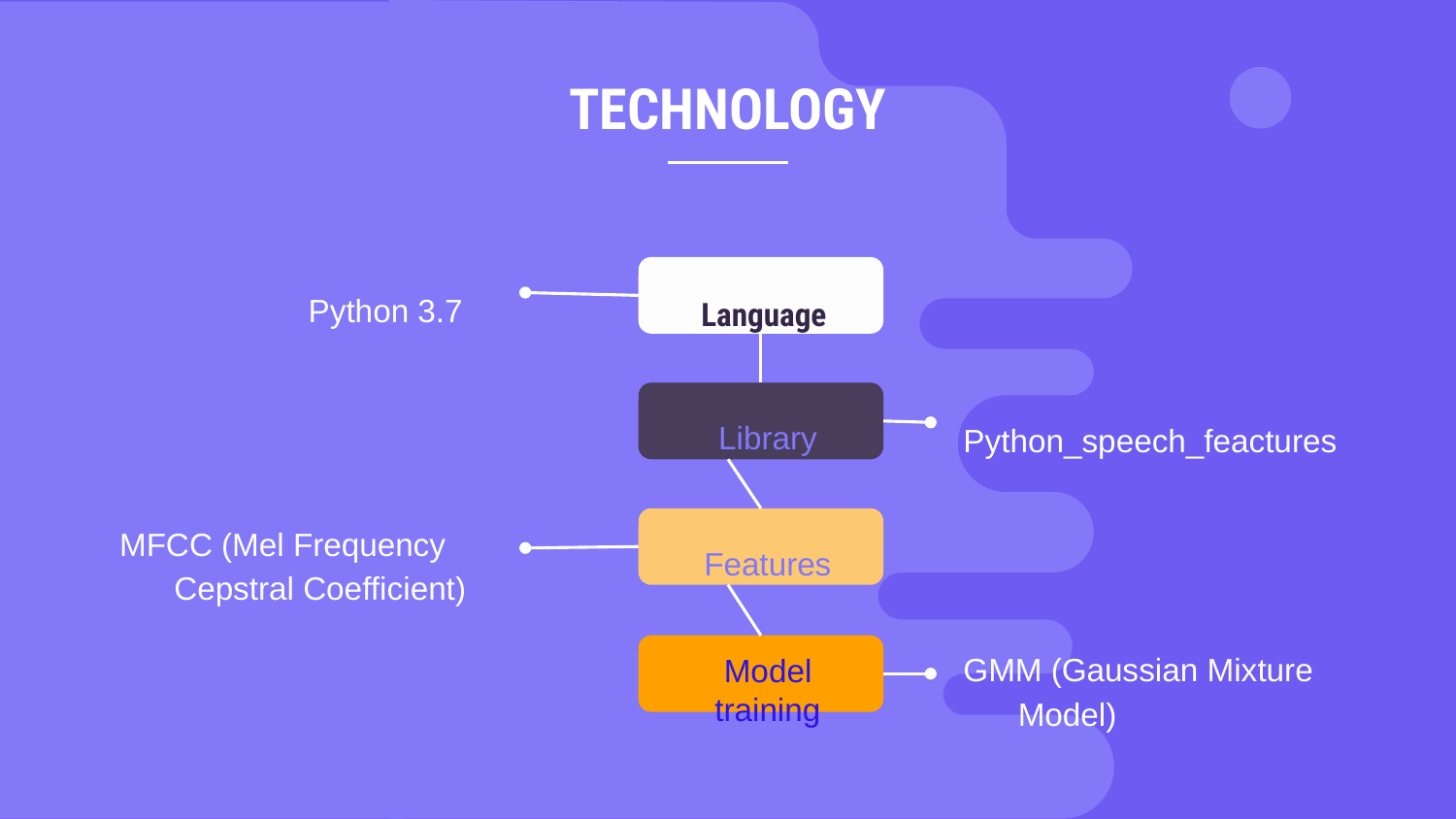

# TECHNOLOGY

   Python 3.7
Language
Python_speech_feactures

Library
MFCC (Mel Frequency Cepstral Coefficient)

Features
GMM (Gaussian Mixture   Model)

Model training